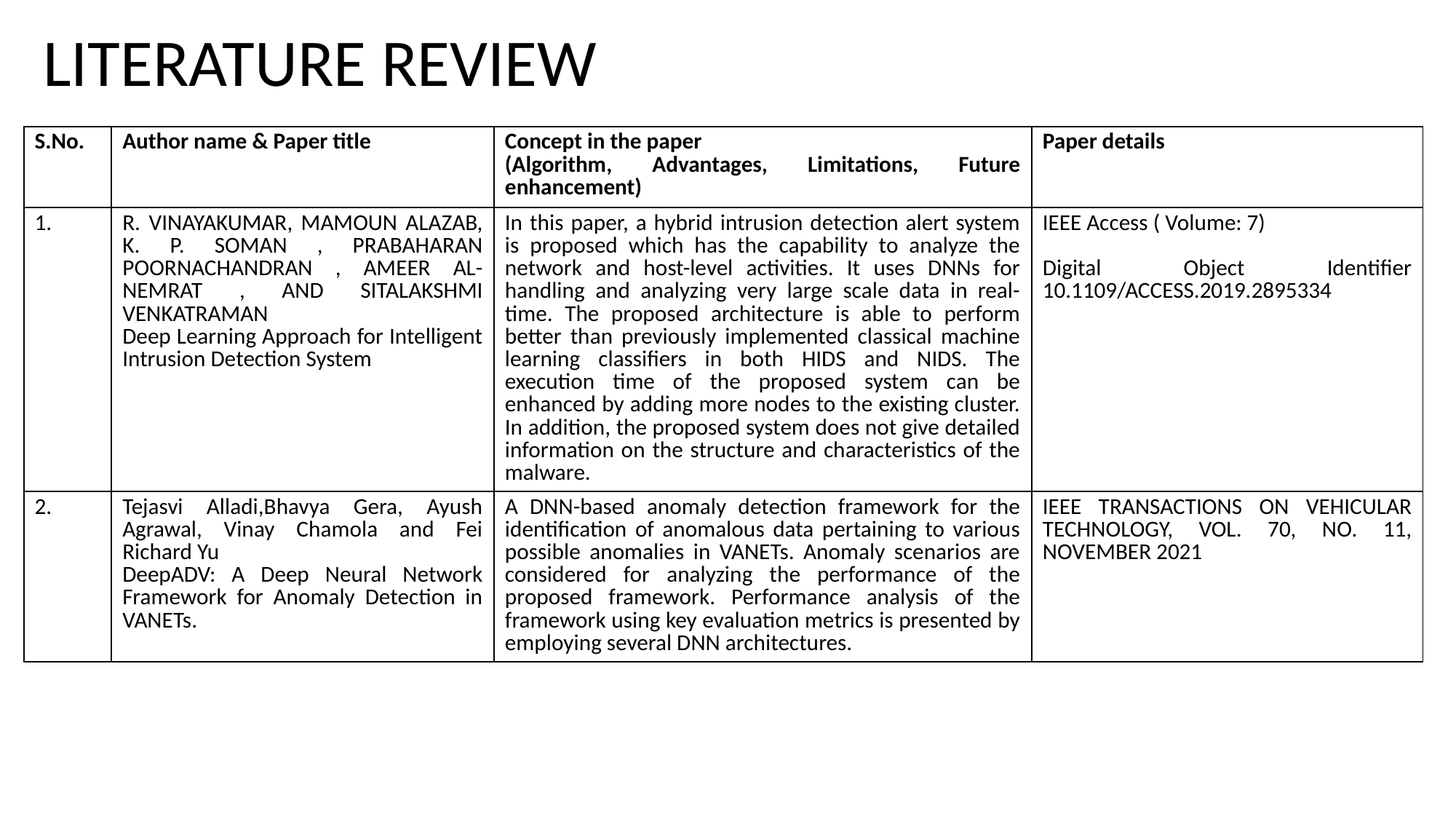

# LITERATURE REVIEW
| S.No. | Author name & Paper title | Concept in the paper (Algorithm, Advantages, Limitations, Future enhancement) | Paper details |
| --- | --- | --- | --- |
| 1. | R. VINAYAKUMAR, MAMOUN ALAZAB, K. P. SOMAN , PRABAHARAN POORNACHANDRAN , AMEER AL-NEMRAT , AND SITALAKSHMI VENKATRAMAN Deep Learning Approach for Intelligent Intrusion Detection System | In this paper, a hybrid intrusion detection alert system is proposed which has the capability to analyze the network and host-level activities. It uses DNNs for handling and analyzing very large scale data in real-time. The proposed architecture is able to perform better than previously implemented classical machine learning classifiers in both HIDS and NIDS. The execution time of the proposed system can be enhanced by adding more nodes to the existing cluster. In addition, the proposed system does not give detailed information on the structure and characteristics of the malware. | IEEE Access ( Volume: 7) Digital Object Identifier 10.1109/ACCESS.2019.2895334 |
| 2. | Tejasvi Alladi,Bhavya Gera, Ayush Agrawal, Vinay Chamola and Fei Richard Yu DeepADV: A Deep Neural Network Framework for Anomaly Detection in VANETs. | A DNN-based anomaly detection framework for the identification of anomalous data pertaining to various possible anomalies in VANETs. Anomaly scenarios are considered for analyzing the performance of the proposed framework. Performance analysis of the framework using key evaluation metrics is presented by employing several DNN architectures. | IEEE TRANSACTIONS ON VEHICULAR TECHNOLOGY, VOL. 70, NO. 11, NOVEMBER 2021 |